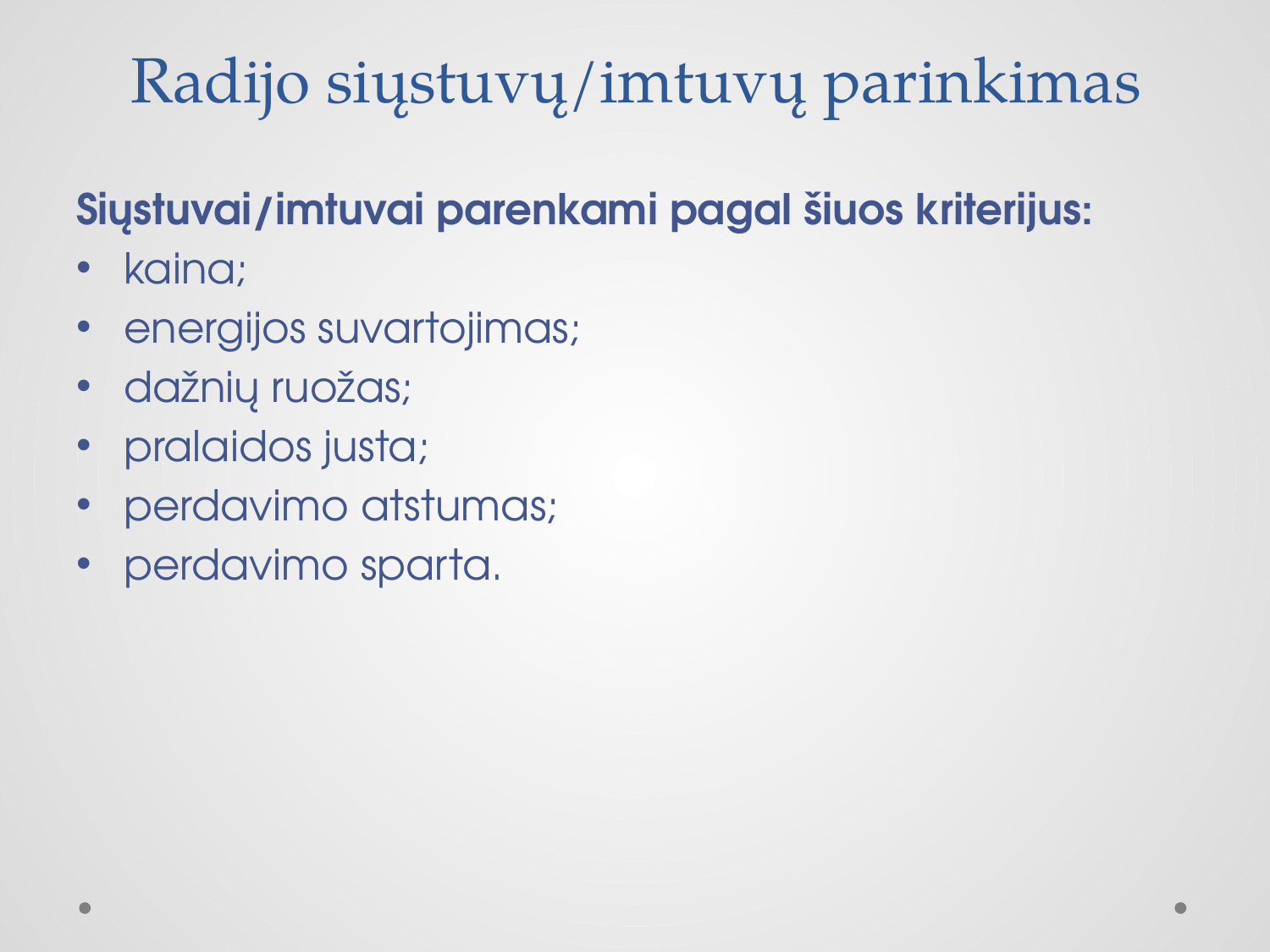

# Radijo siųstuvų/imtuvų parinkimas
Siųstuvai/imtuvai parenkami pagal šiuos kriterijus:
kaina;
energijos suvartojimas;
dažnių ruožas;
pralaidos justa;
perdavimo atstumas;
perdavimo sparta.